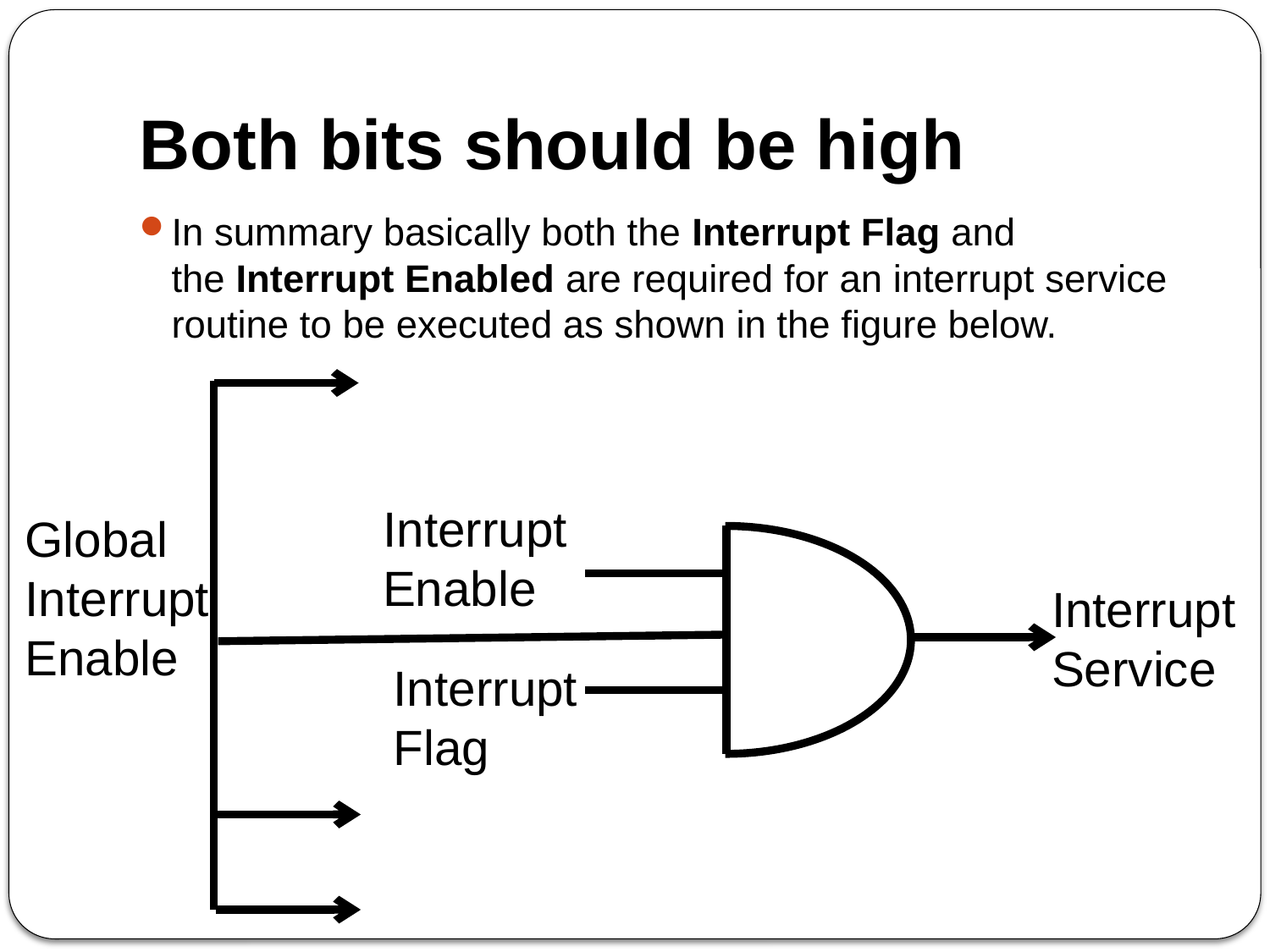

# Both bits should be high
In summary basically both the Interrupt Flag and the Interrupt Enabled are required for an interrupt service routine to be executed as shown in the figure below.

Global Interrupt Enable
Interrupt Enable

Interrupt Service
Interrupt Flag